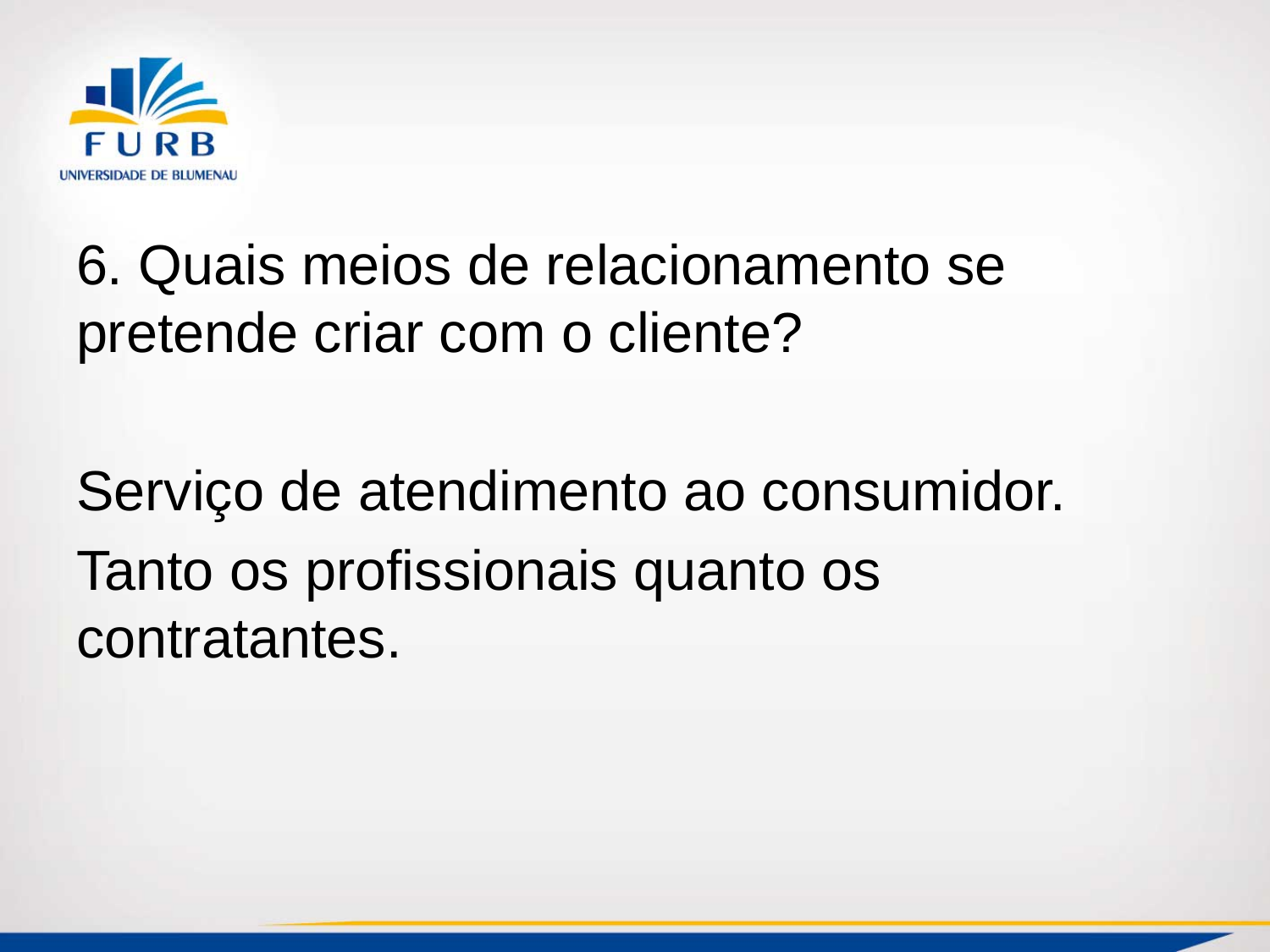

6. Quais meios de relacionamento se pretende criar com o cliente?

Serviço de atendimento ao consumidor.
Tanto os profissionais quanto os contratantes.